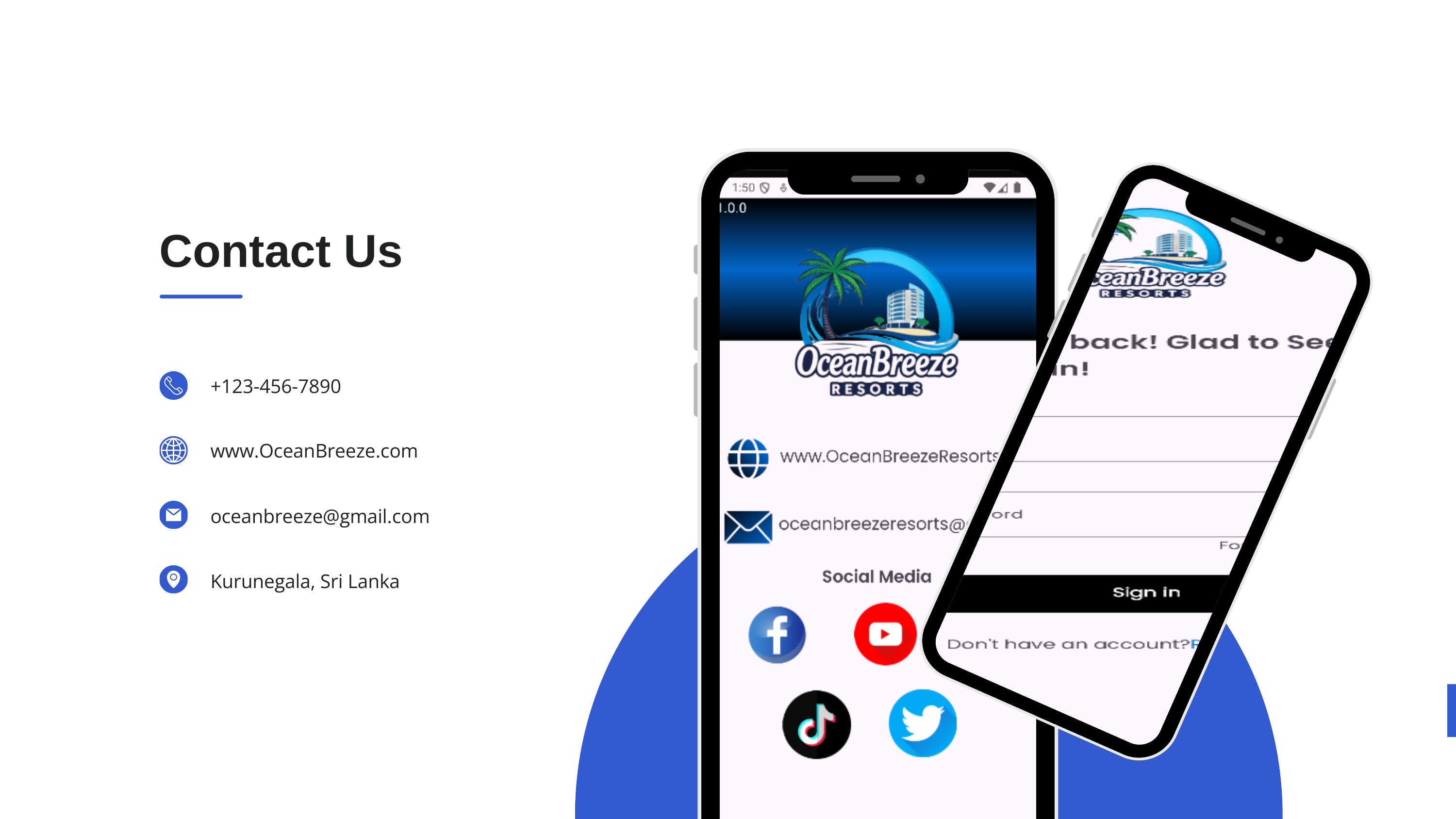

Contact Us

+123-456-7890

www.OceanBreeze.com

oceanbreeze@gmail.com

Kurunegala, Sri Lanka